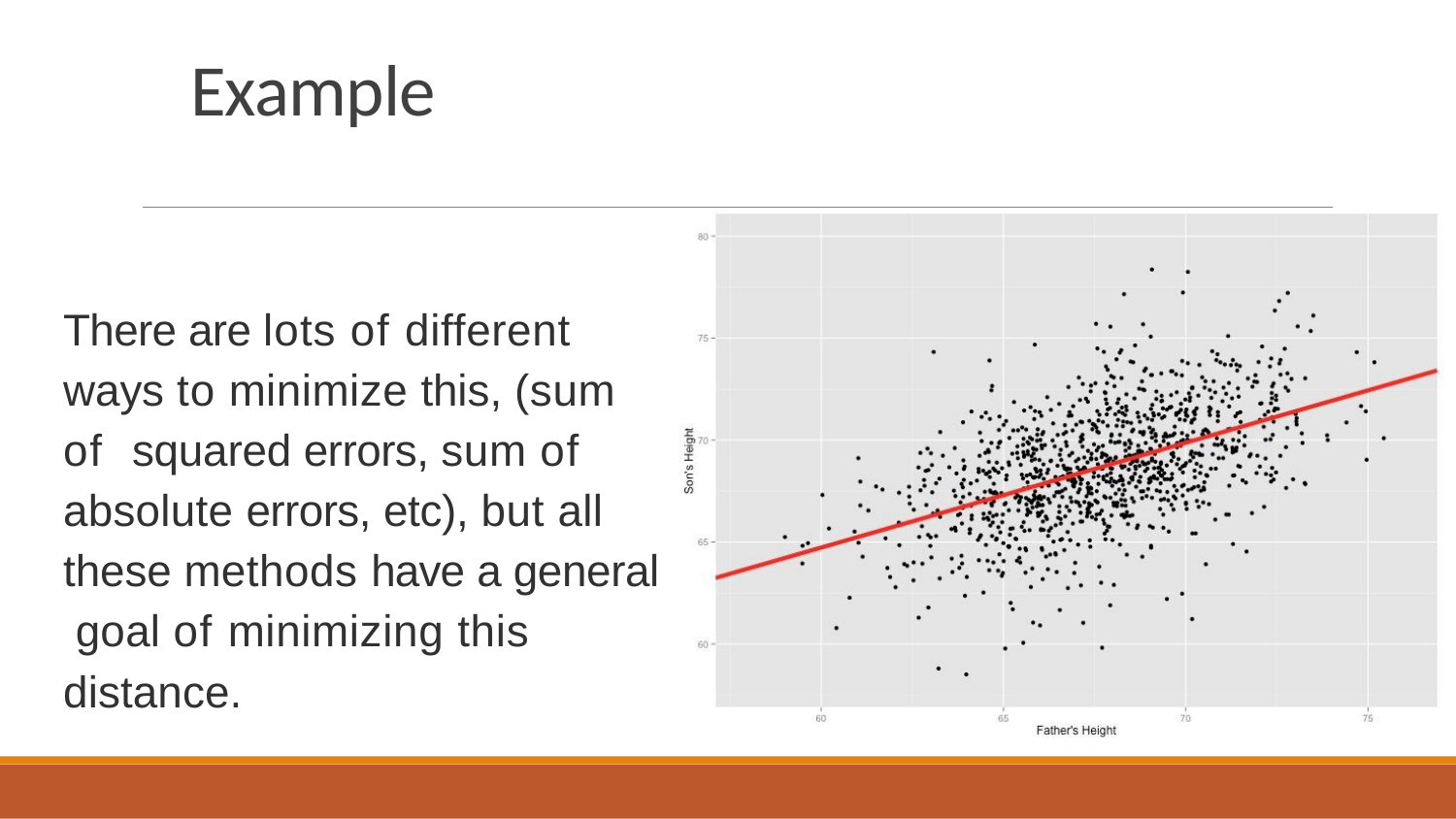

# Example

There are lots of different  ways to minimize this, (sum of  squared errors, sum of  absolute errors, etc), but all  these methods have a general  goal of minimizing this  distance.